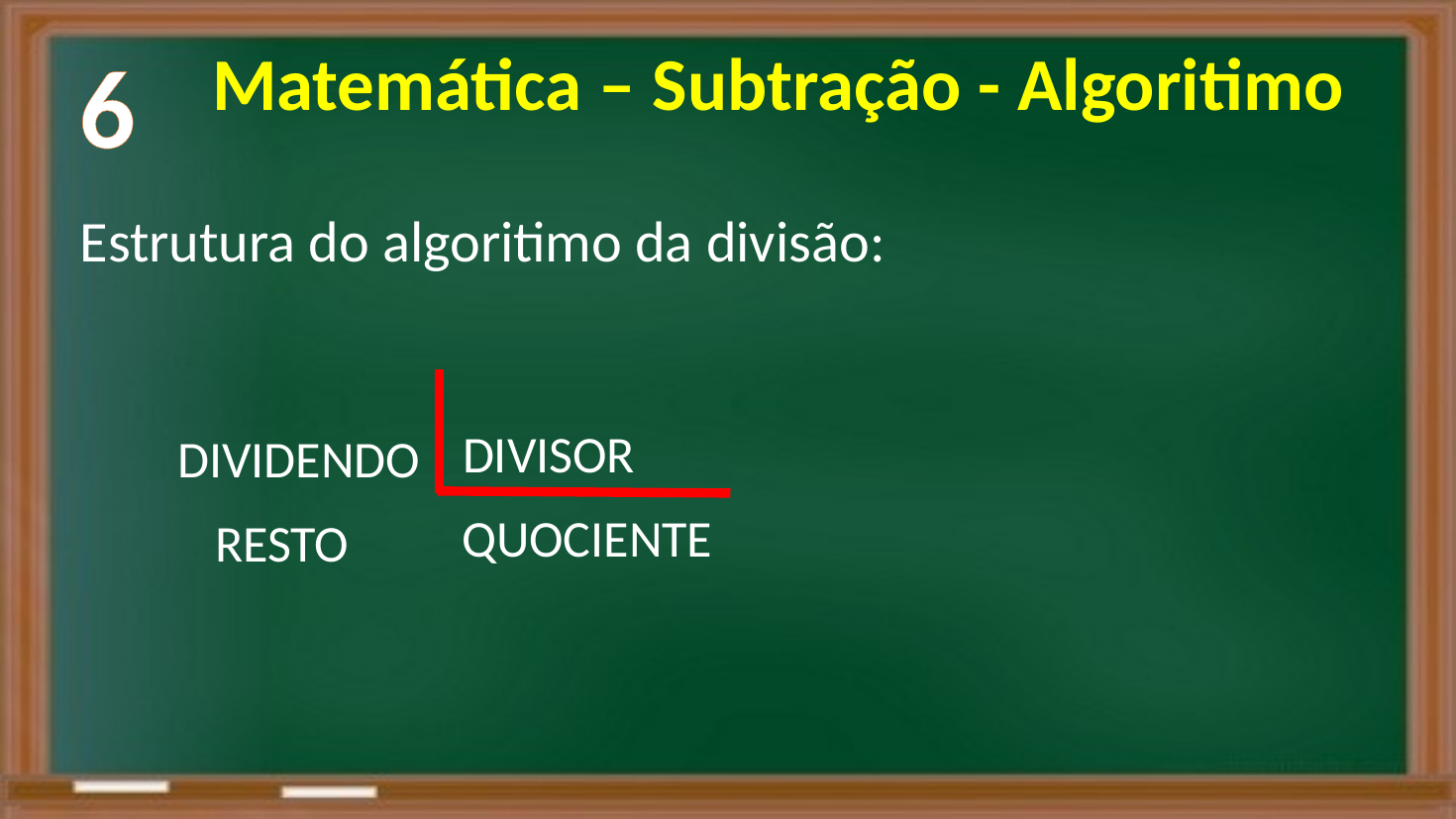

6
Matemática – Subtração - Algoritimo
Estrutura do algoritimo da divisão:
DIVISOR
DIVIDENDO
QUOCIENTE
RESTO